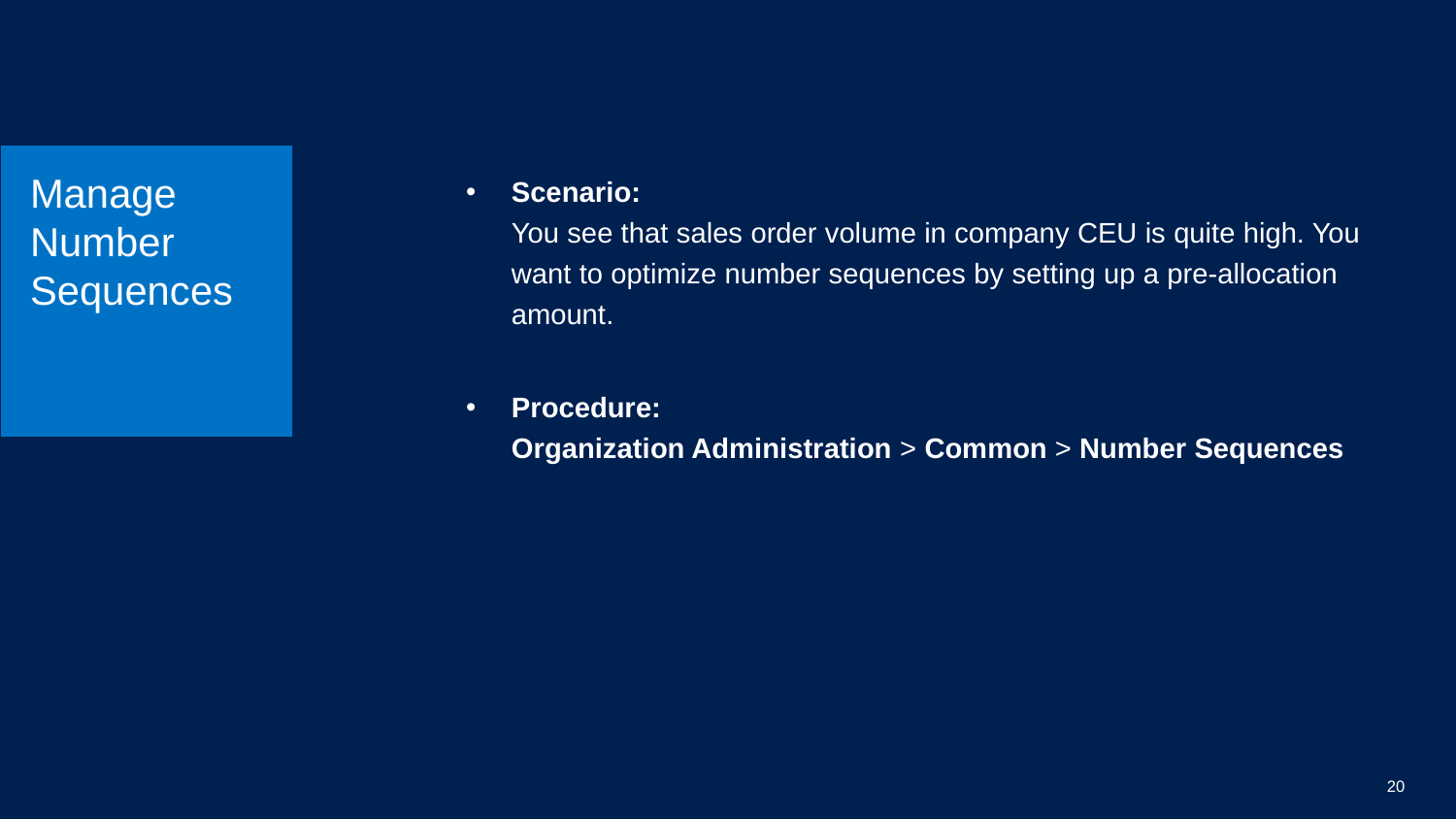

# Manage Number Sequences
Scenario:
You see that sales order volume in company CEU is quite high. You want to optimize number sequences by setting up a pre-allocation amount.

Procedure:
Organization Administration > Common > Number Sequences

20